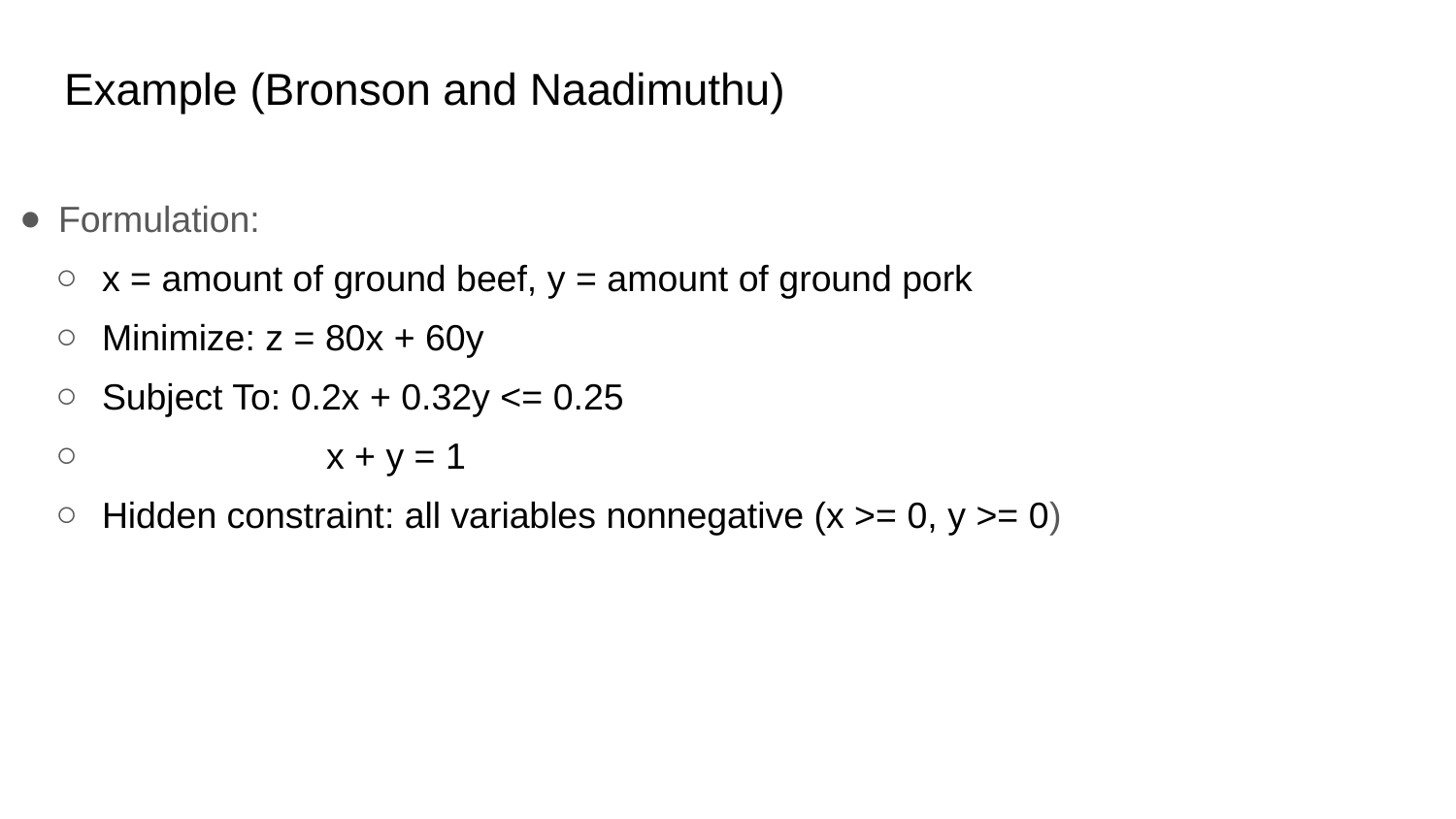

# Example (Bronson and Naadimuthu)
Formulation:
x = amount of ground beef, y = amount of ground pork
Minimize: z = 80x + 60y
Subject To: 0.2x + 0.32y <= 0.25
                      x + y = 1
Hidden constraint: all variables nonnegative (x >= 0, y >= 0)